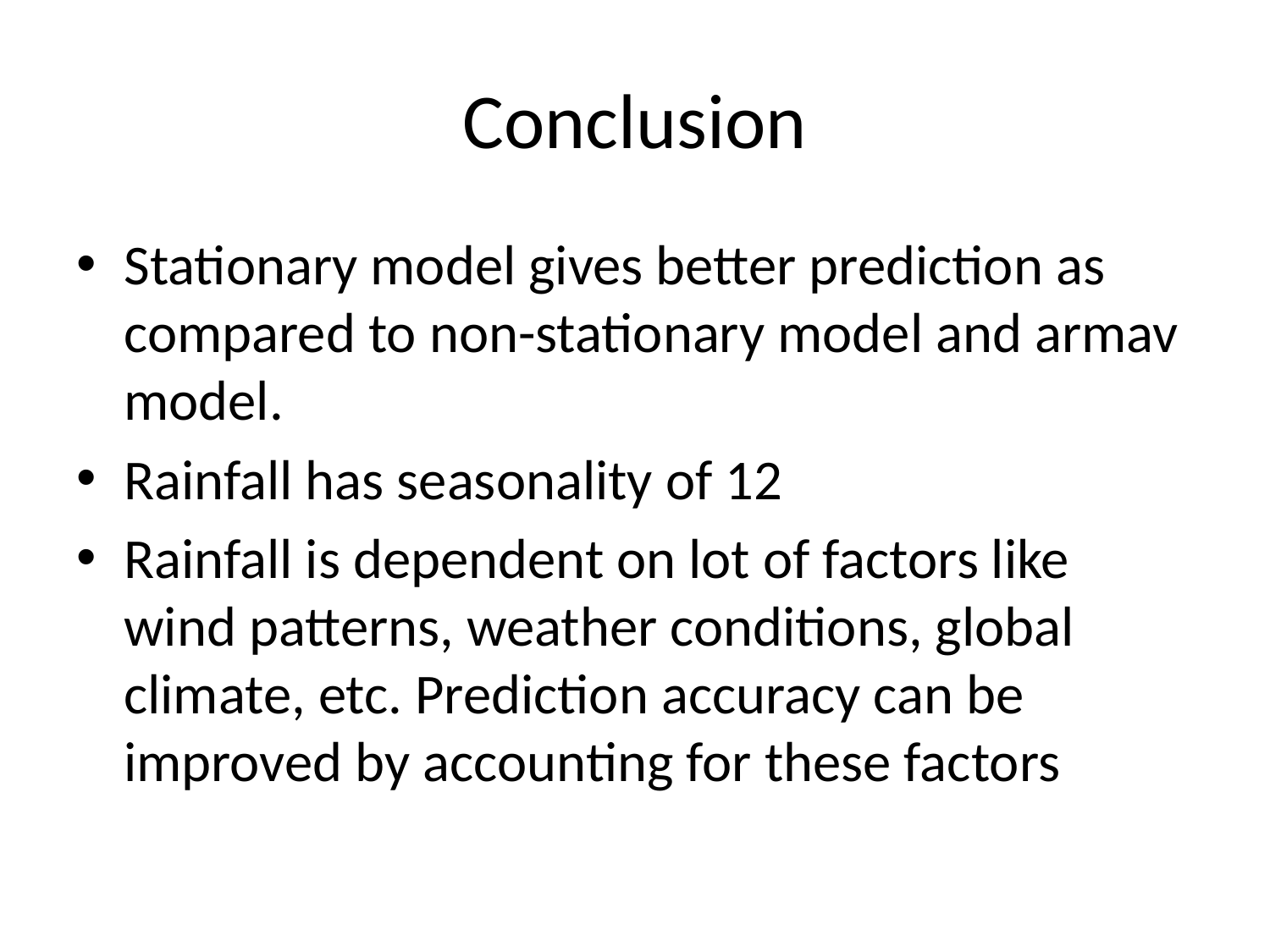

# Conclusion
Stationary model gives better prediction as compared to non-stationary model and armav model.
Rainfall has seasonality of 12
Rainfall is dependent on lot of factors like wind patterns, weather conditions, global climate, etc. Prediction accuracy can be improved by accounting for these factors